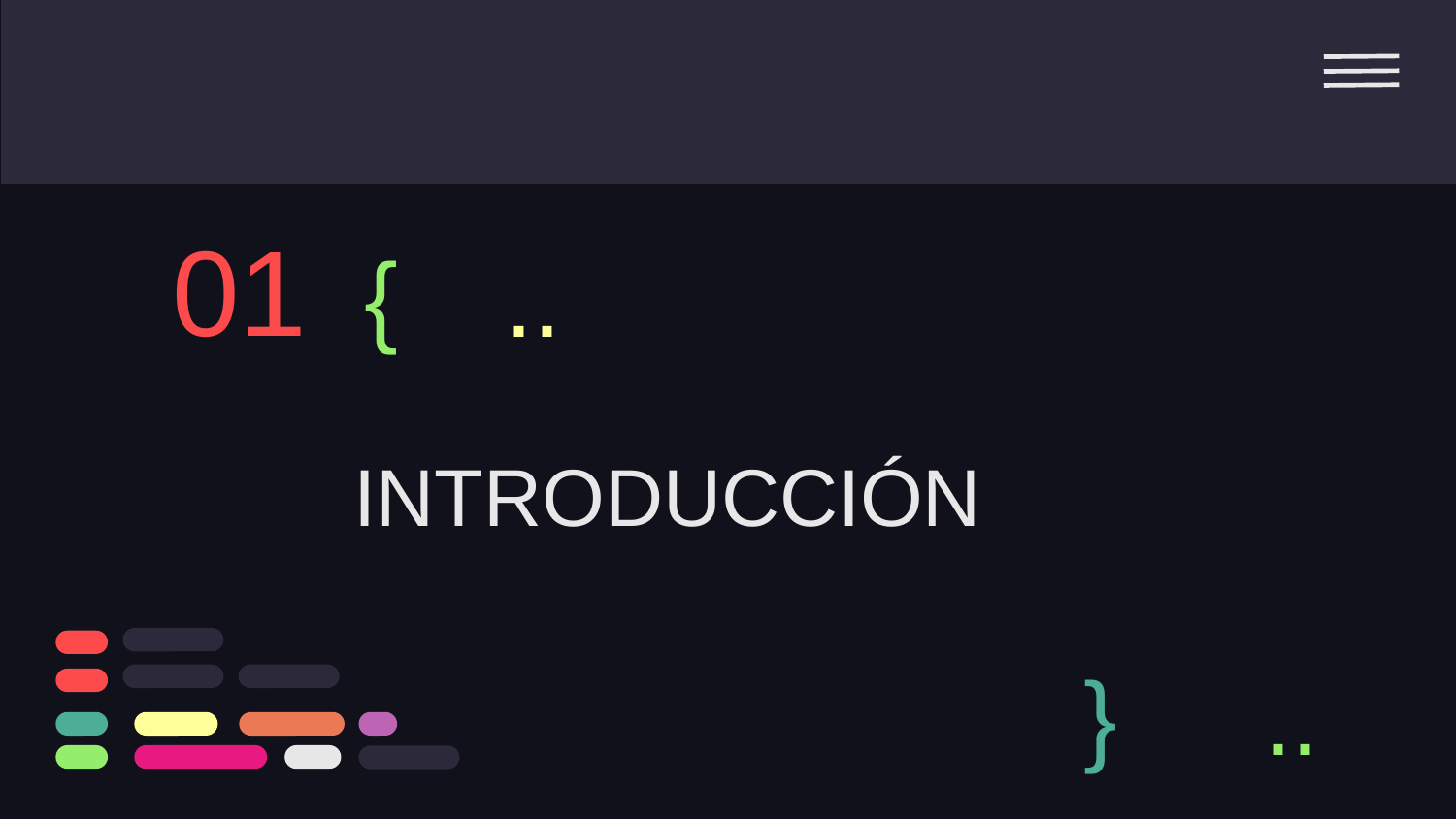

01
{
..
# INTRODUCCIÓN

}
..